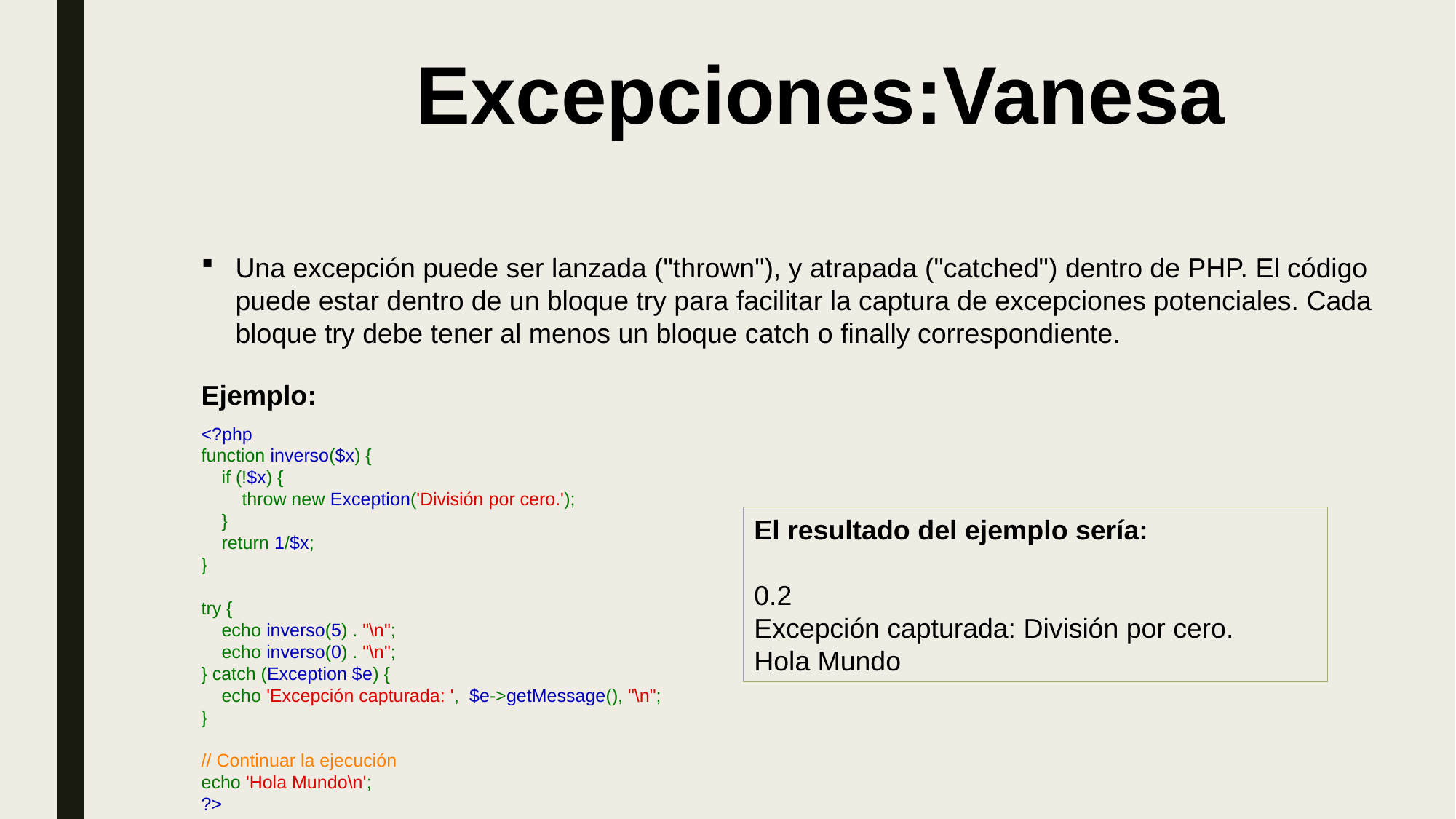

Excepciones:Vanesa
Una excepción puede ser lanzada ("thrown"), y atrapada ("catched") dentro de PHP. El código puede estar dentro de un bloque try para facilitar la captura de excepciones potenciales. Cada bloque try debe tener al menos un bloque catch o finally correspondiente.
Ejemplo:
<?php
function inverso($x) {
    if (!$x) {
        throw new Exception('División por cero.');
    }
    return 1/$x;
}
try {
    echo inverso(5) . "\n";
    echo inverso(0) . "\n";
} catch (Exception $e) {
    echo 'Excepción capturada: ',  $e->getMessage(), "\n";
}
// Continuar la ejecución
echo 'Hola Mundo\n';
?>
El resultado del ejemplo sería:

0.2
Excepción capturada: División por cero.
Hola Mundo